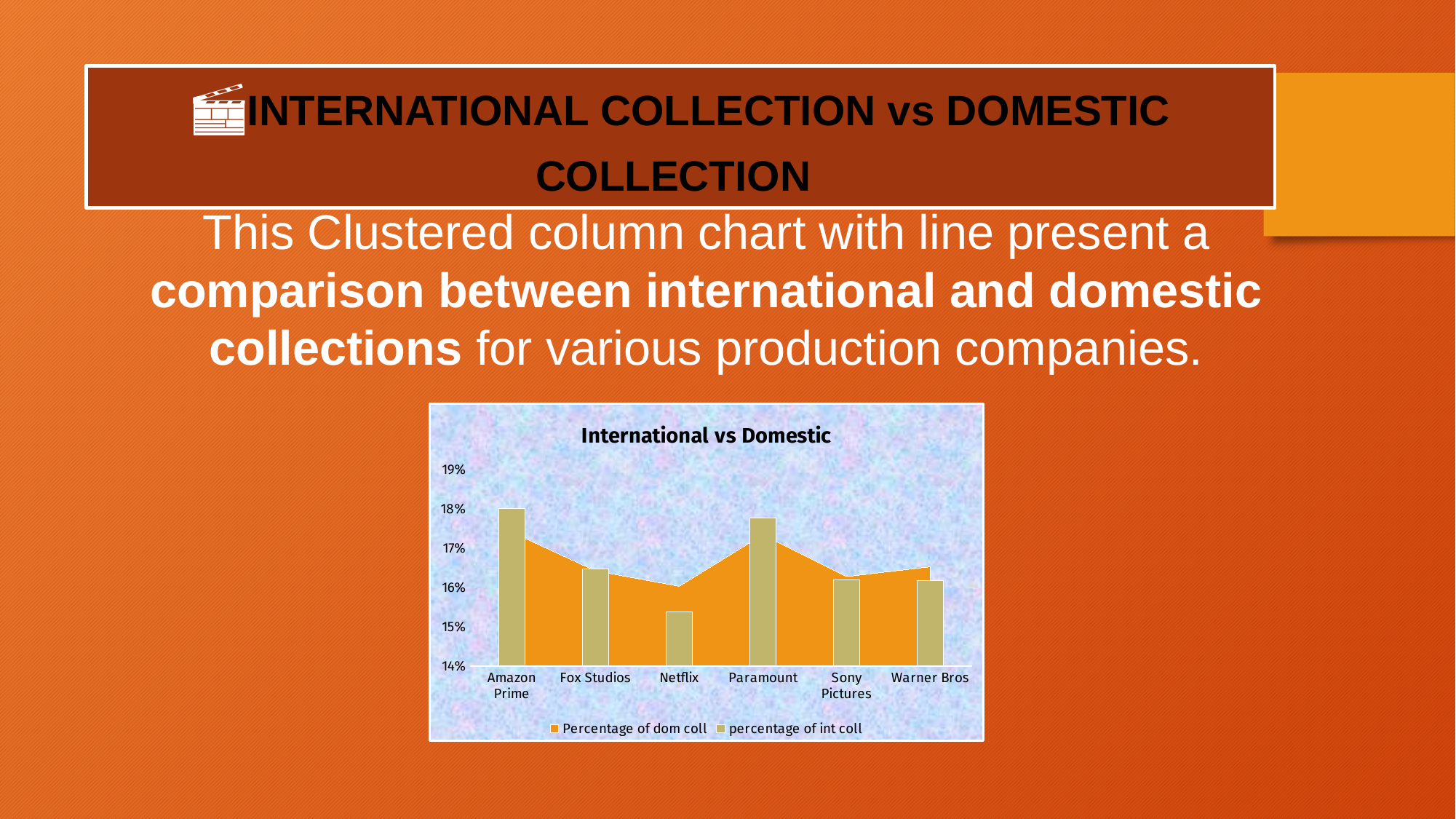

🎬INTERNATIONAL COLLECTION vs DOMESTIC COLLECTION
This Clustered column chart with line present a comparison between international and domestic collections for various production companies.

### Chart: International vs Domestic

| Category | Percentage of dom coll | percentage of int coll |
|---|---|---|
| Amazon Prime | 0.1740482136644657 | 0.18014702843571792 |
| Fox Studios | 0.16422826447365693 | 0.16477862643676655 |
| Netflix | 0.1602967851813039 | 0.1537940464668937 |
| Paramount | 0.17341311541208065 | 0.17761712555267117 |
| Sony Pictures | 0.16275924631044986 | 0.16187798125961253 |
| Warner Bros | 0.16525437495804296 | 0.16178519184833812 |